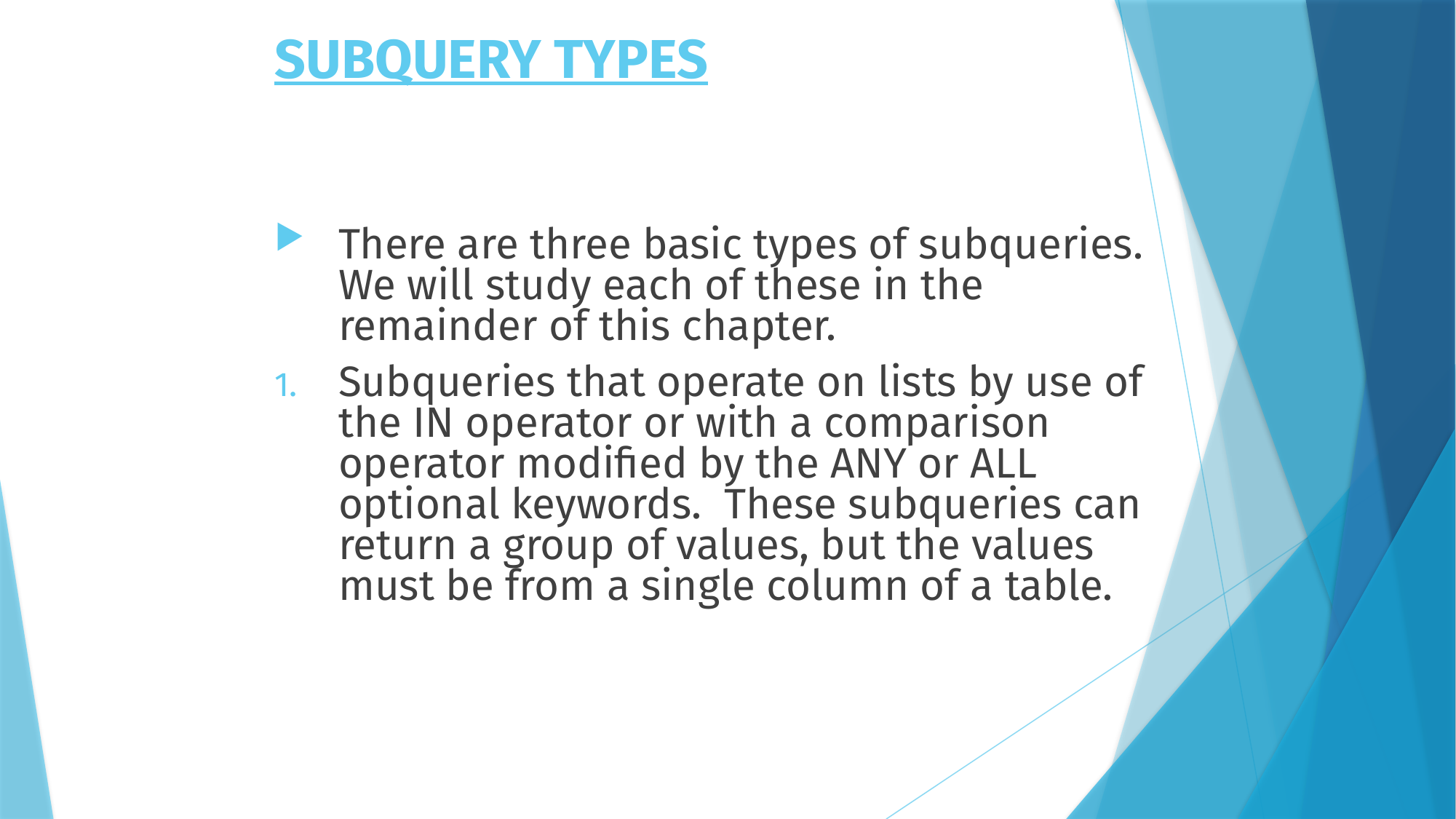

# SUBQUERY TYPES

There are three basic types of subqueries.  We will study each of these in the remainder of this chapter.
Subqueries that operate on lists by use of the IN operator or with a comparison operator modified by the ANY or ALL optional keywords.  These subqueries can return a group of values, but the values must be from a single column of a table.